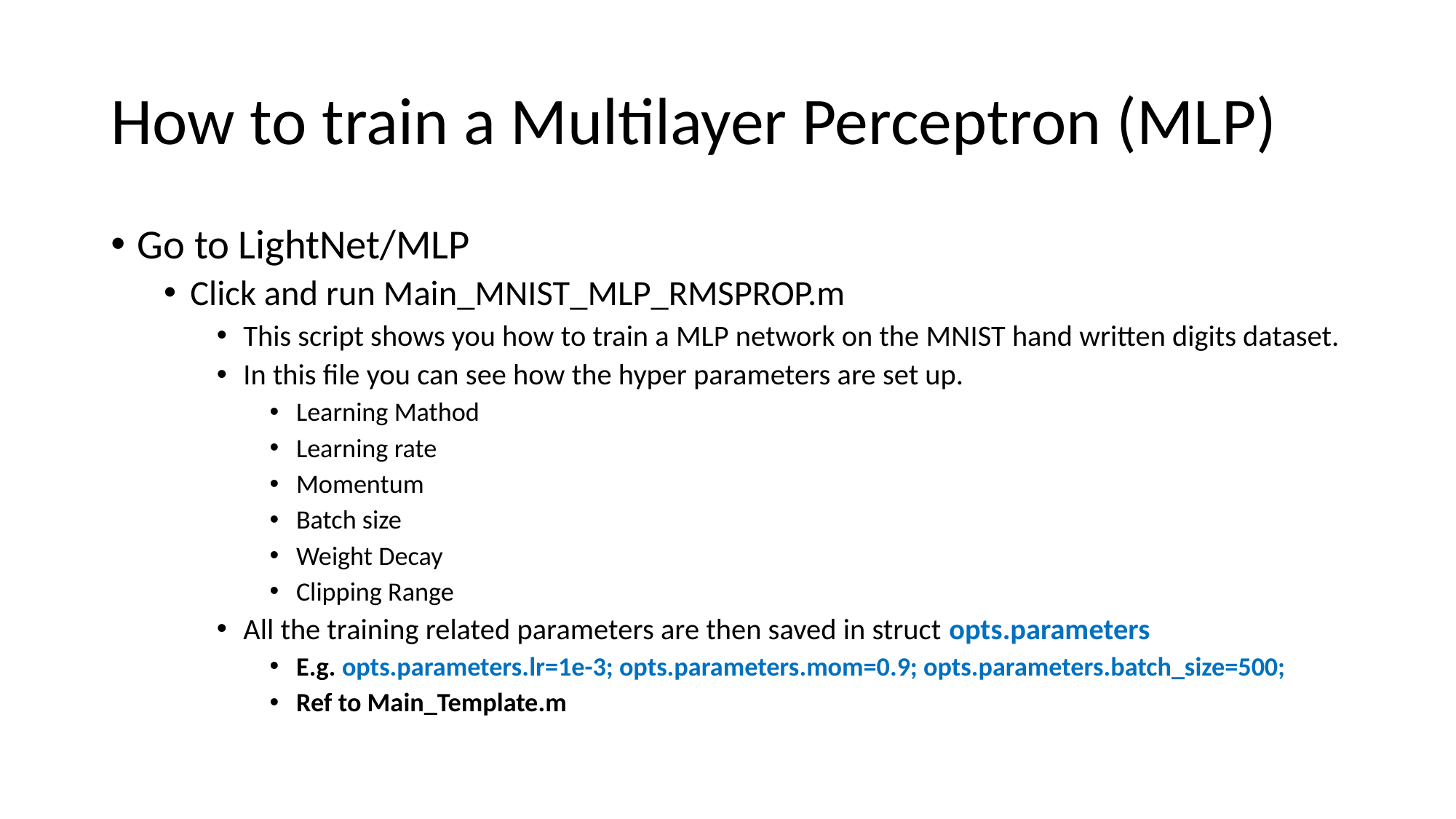

# How to train a Multilayer Perceptron (MLP)
Go to LightNet/MLP
Click and run Main_MNIST_MLP_RMSPROP.m
This script shows you how to train a MLP network on the MNIST hand written digits dataset.
In this file you can see how the hyper parameters are set up.
Learning Mathod
Learning rate
Momentum
Batch size
Weight Decay
Clipping Range
All the training related parameters are then saved in struct opts.parameters
E.g. opts.parameters.lr=1e-3; opts.parameters.mom=0.9; opts.parameters.batch_size=500;
Ref to Main_Template.m